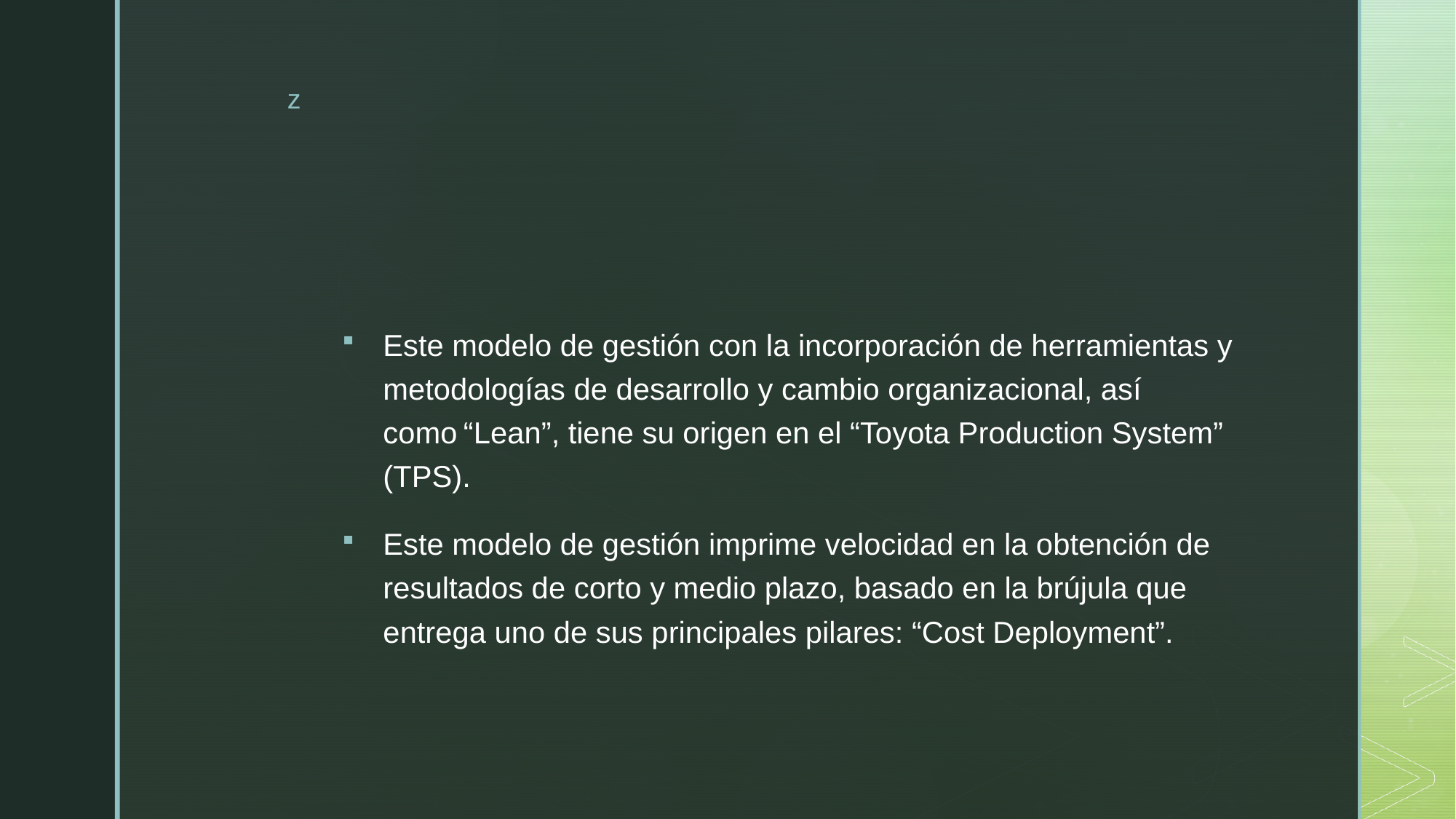

#
Este modelo de gestión con la incorporación de herramientas y metodologías de desarrollo y cambio organizacional, así como “Lean”, tiene su origen en el “Toyota Production System” (TPS).
Este modelo de gestión imprime velocidad en la obtención de resultados de corto y medio plazo, basado en la brújula que entrega uno de sus principales pilares: “Cost Deployment”.